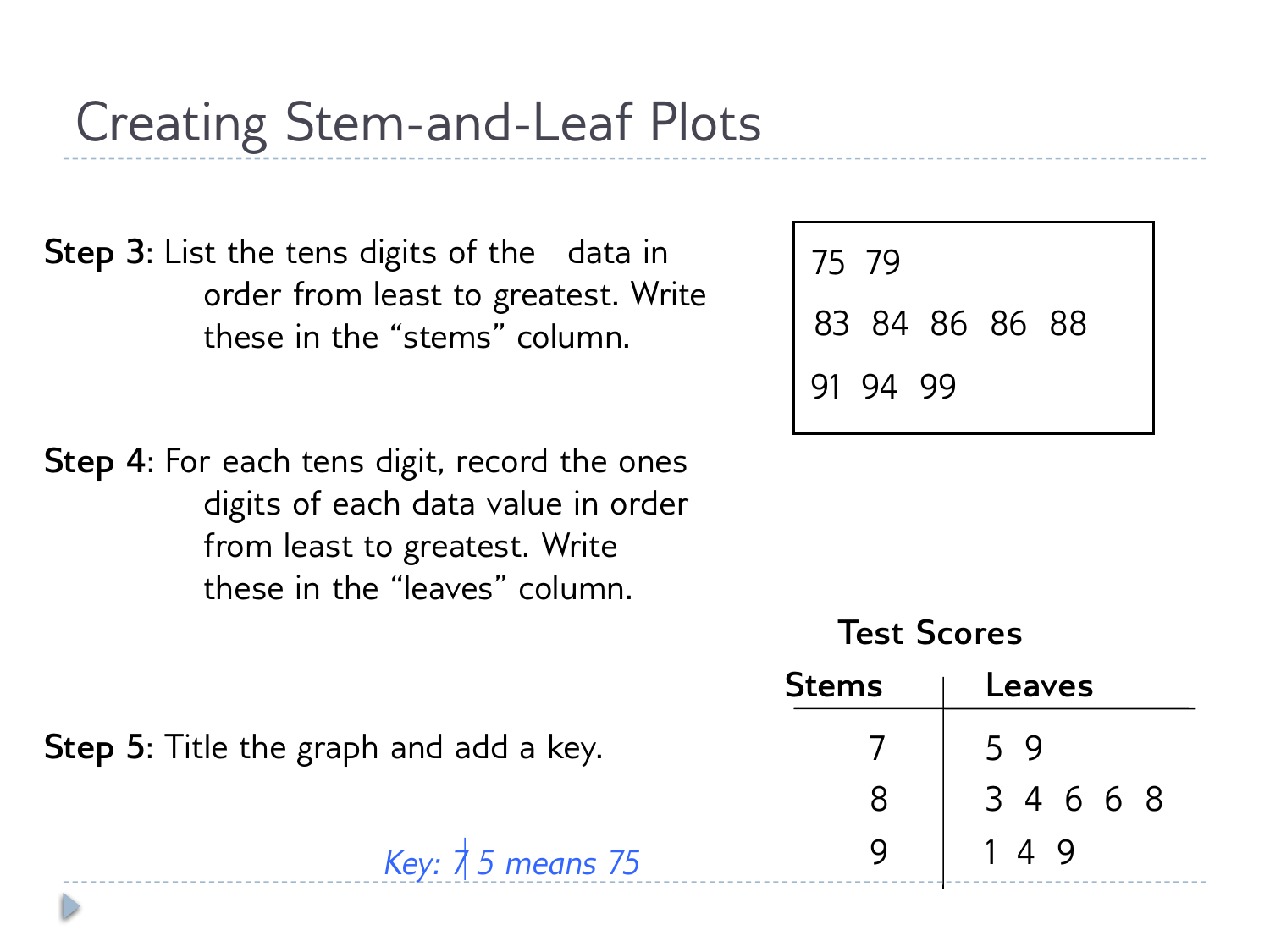

# Creating Stem-and-Leaf Plots
Step 3: List the tens digits of the   data in order from least to greatest. Write these in the “stems” column.

75  79
83  84  86  86  88
91  94  99
Step 4: For each tens digit, record the ones digits of each data value in order from least to greatest. Write these in the “leaves” column.
Test Scores
Stems
Leaves

Step 5: Title the graph and add a key.
7
5  9
8
3  4  6  6  8
9
1  4  9
Key: 7 5 means 75